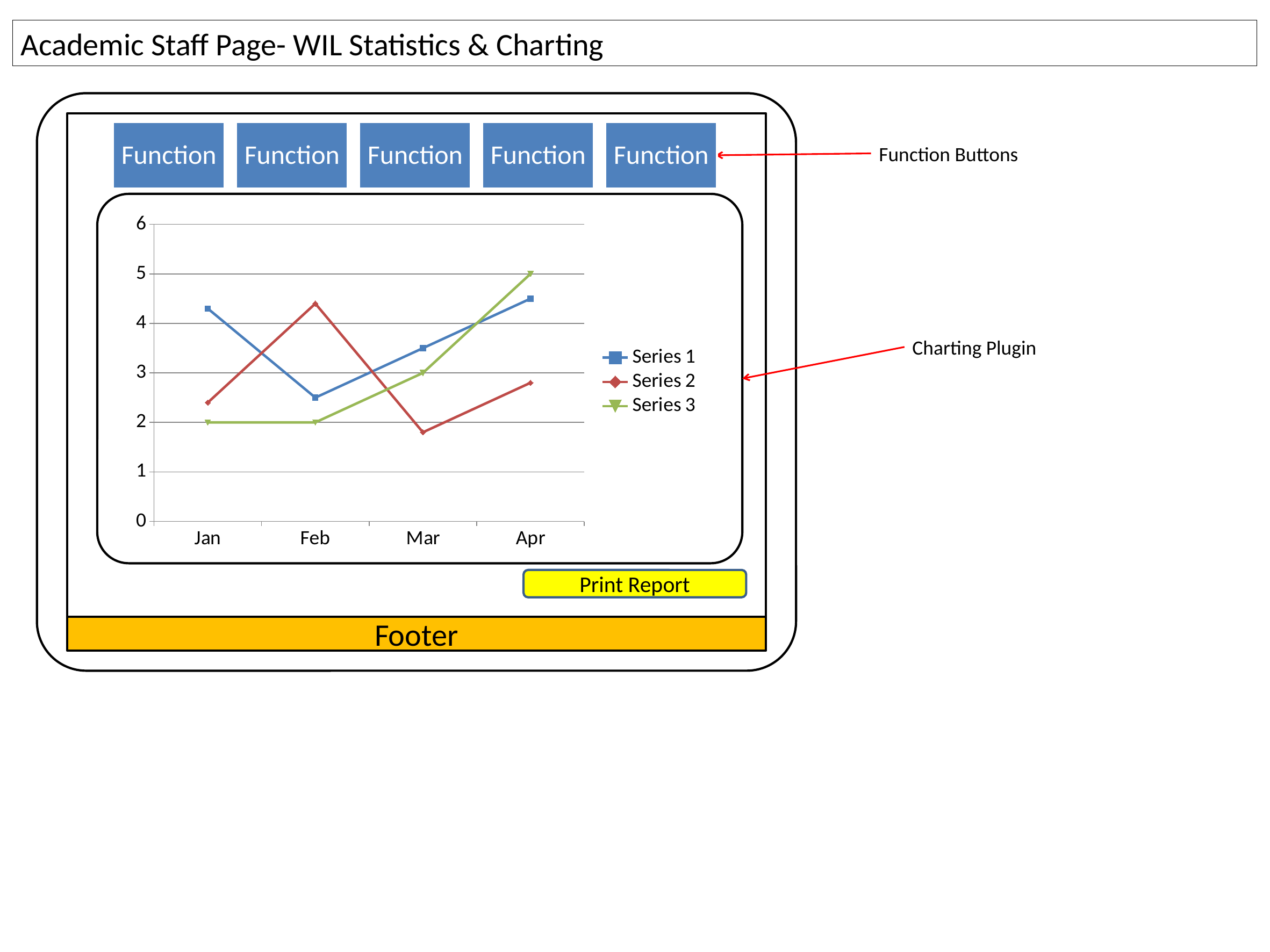

Academic Staff Page- WIL Statistics & Charting

Function
Function
Function
Function
Function
Function Buttons

### Chart

| Category | Series 1 | Series 2 | Series 3 |
|---|---|---|---|
| Jan | 4.3 | 2.4 | 2.0 |
| Feb | 2.5 | 4.4 | 2.0 |
| Mar | 3.5 | 1.8 | 3.0 |
| Apr | 4.5 | 2.8 | 5.0 |
Charting Plugin
Print Report
Footer